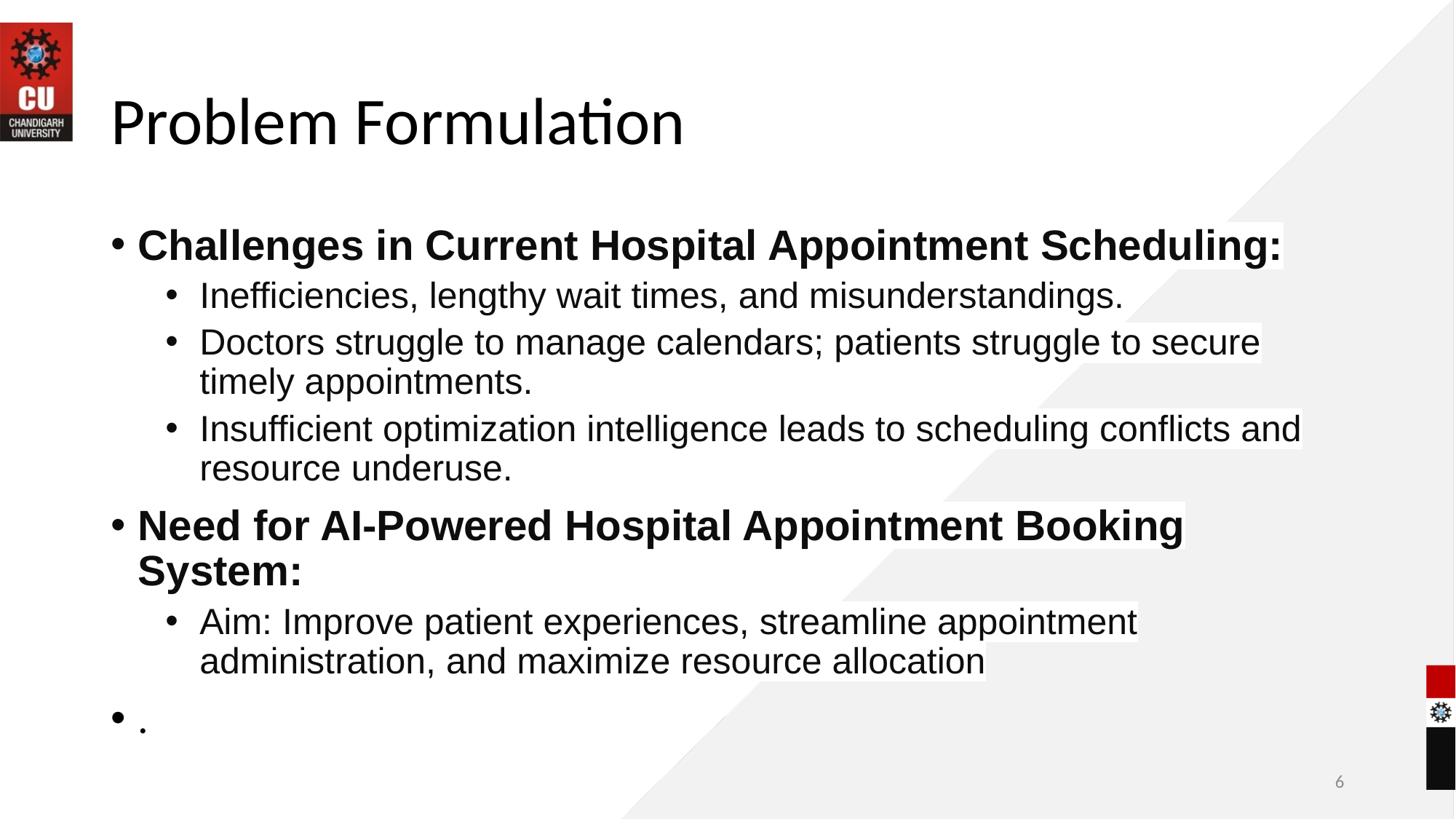

# Problem Formulation
Challenges in Current Hospital Appointment Scheduling:
Inefficiencies, lengthy wait times, and misunderstandings.
Doctors struggle to manage calendars; patients struggle to secure timely appointments.
Insufficient optimization intelligence leads to scheduling conflicts and resource underuse.
Need for AI-Powered Hospital Appointment Booking System:
Aim: Improve patient experiences, streamline appointment administration, and maximize resource allocation
.
6